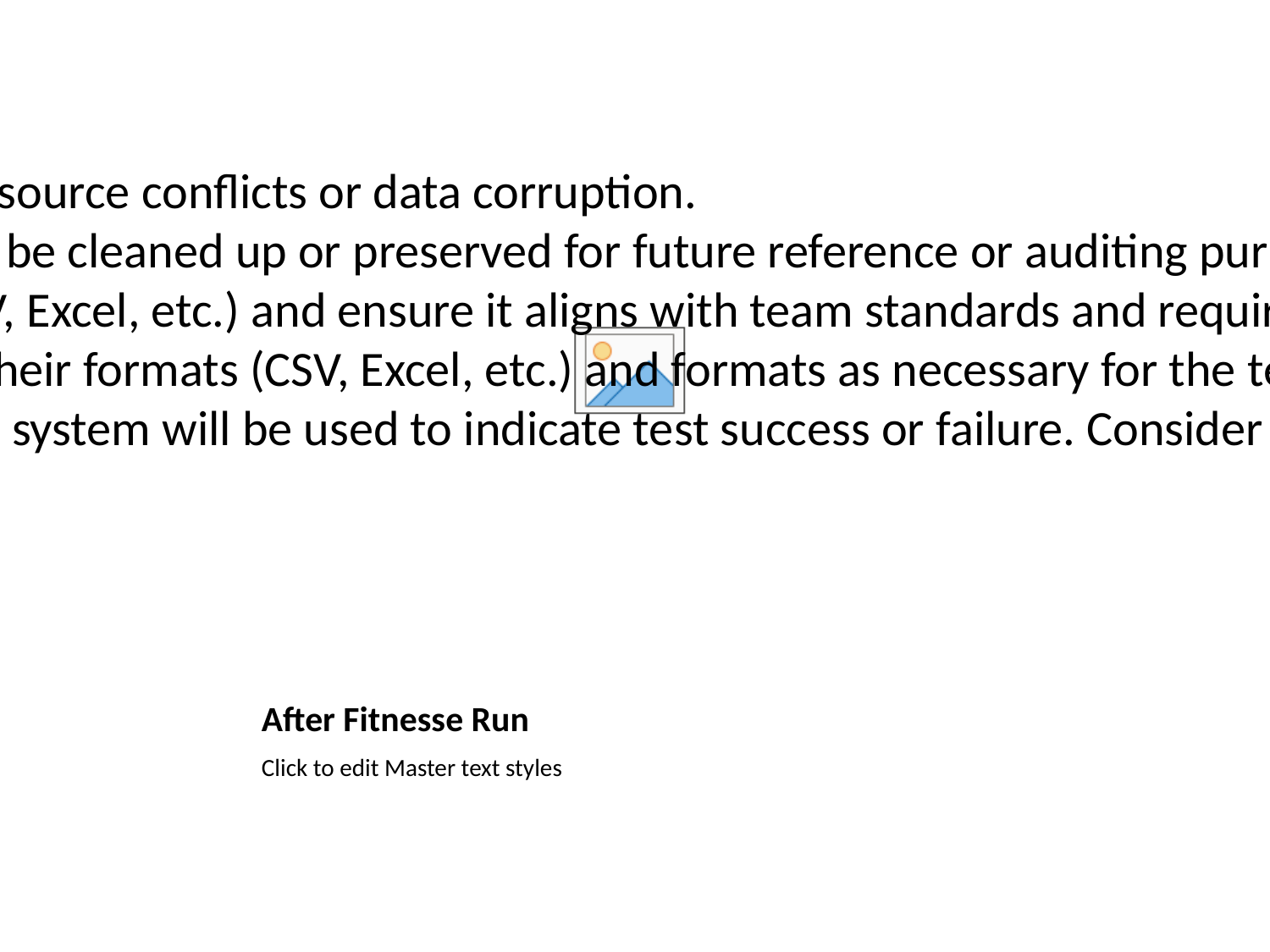

Unload the fixtures after testing is complete to prevent resource conflicts or data corruption.
Review generated test data: Determine whether it should be cleaned up or preserved for future reference or auditing purposes.
Coverage report format: Specify the expected format (CSV, Excel, etc.) and ensure it aligns with team standards and requirements.
Other reports (e.g., test results, execution logs): Identify their formats (CSV, Excel, etc.) and formats as necessary for the team's workflow and documentation needs.
Green light/red light indicator: Determine if a color-coded system will be used to indicate test success or failure. Consider displaying a number of failed tests to facilitate quick analysis.
# After Fitnesse Run
Click to edit Master text styles